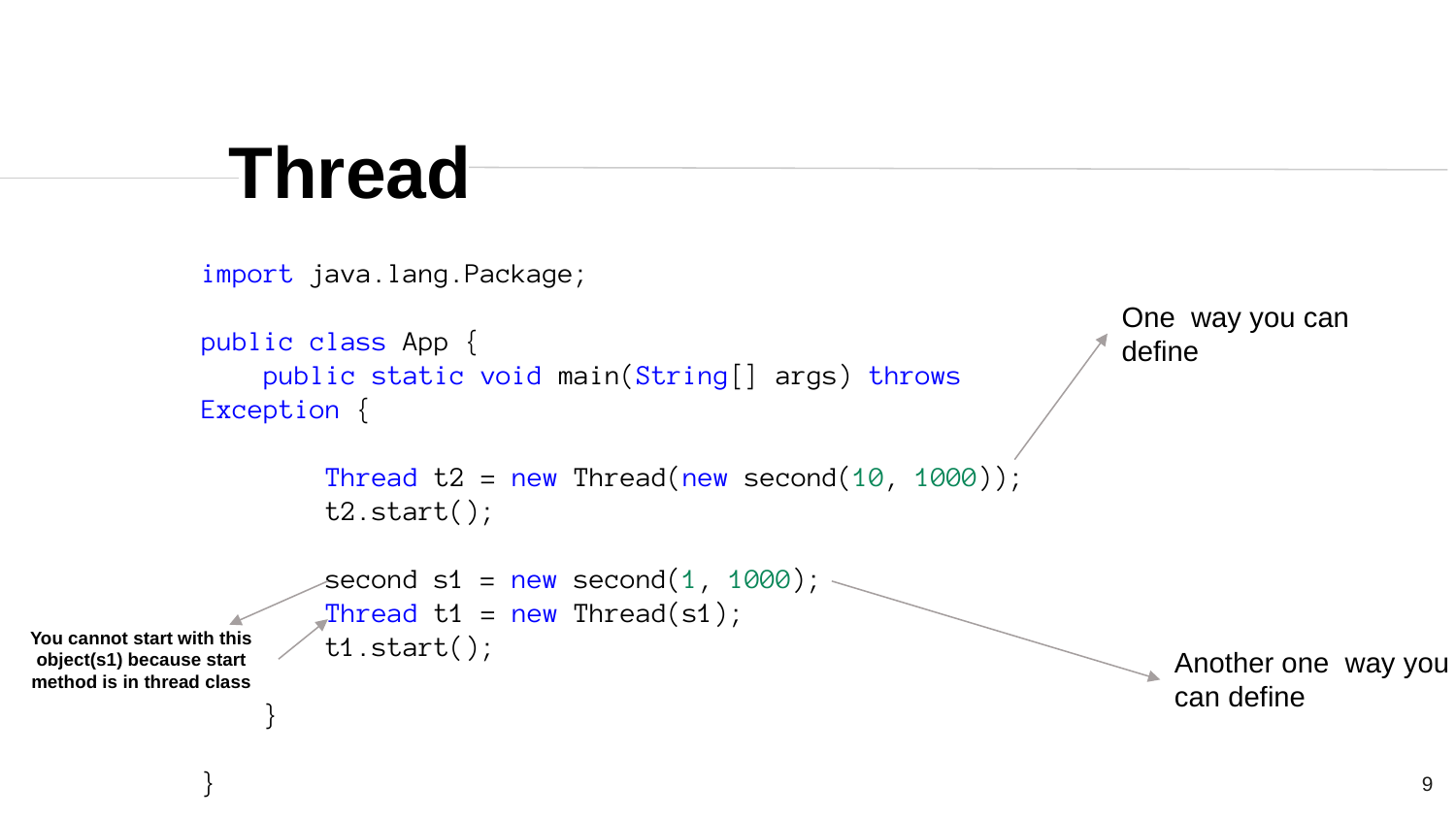

Thread
import java.lang.Package;
public class App {
    public static void main(String[] args) throws Exception {
        Thread t2 = new Thread(new second(10, 1000));
        t2.start();
        second s1 = new second(1, 1000);
        Thread t1 = new Thread(s1);
        t1.start();
    }
}
One  way you can define
You cannot start with this object(s1) because start method is in thread class
Another one  way you can define
9